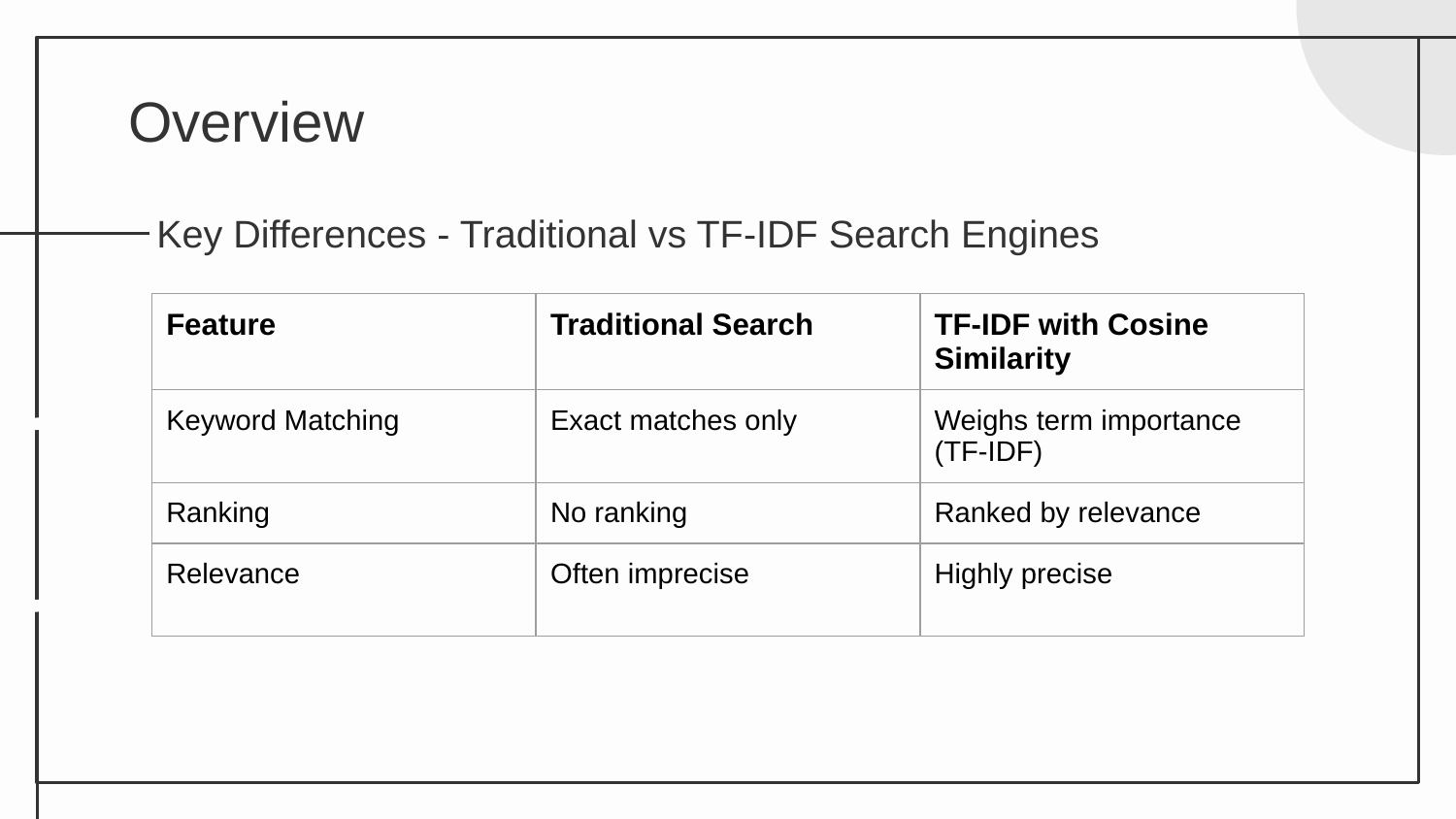

# Overview
Key Differences - Traditional vs TF-IDF Search Engines
| Feature | Traditional Search | TF-IDF with Cosine Similarity |
| --- | --- | --- |
| Keyword Matching | Exact matches only | Weighs term importance (TF-IDF) |
| Ranking | No ranking | Ranked by relevance |
| Relevance | Often imprecise | Highly precise |